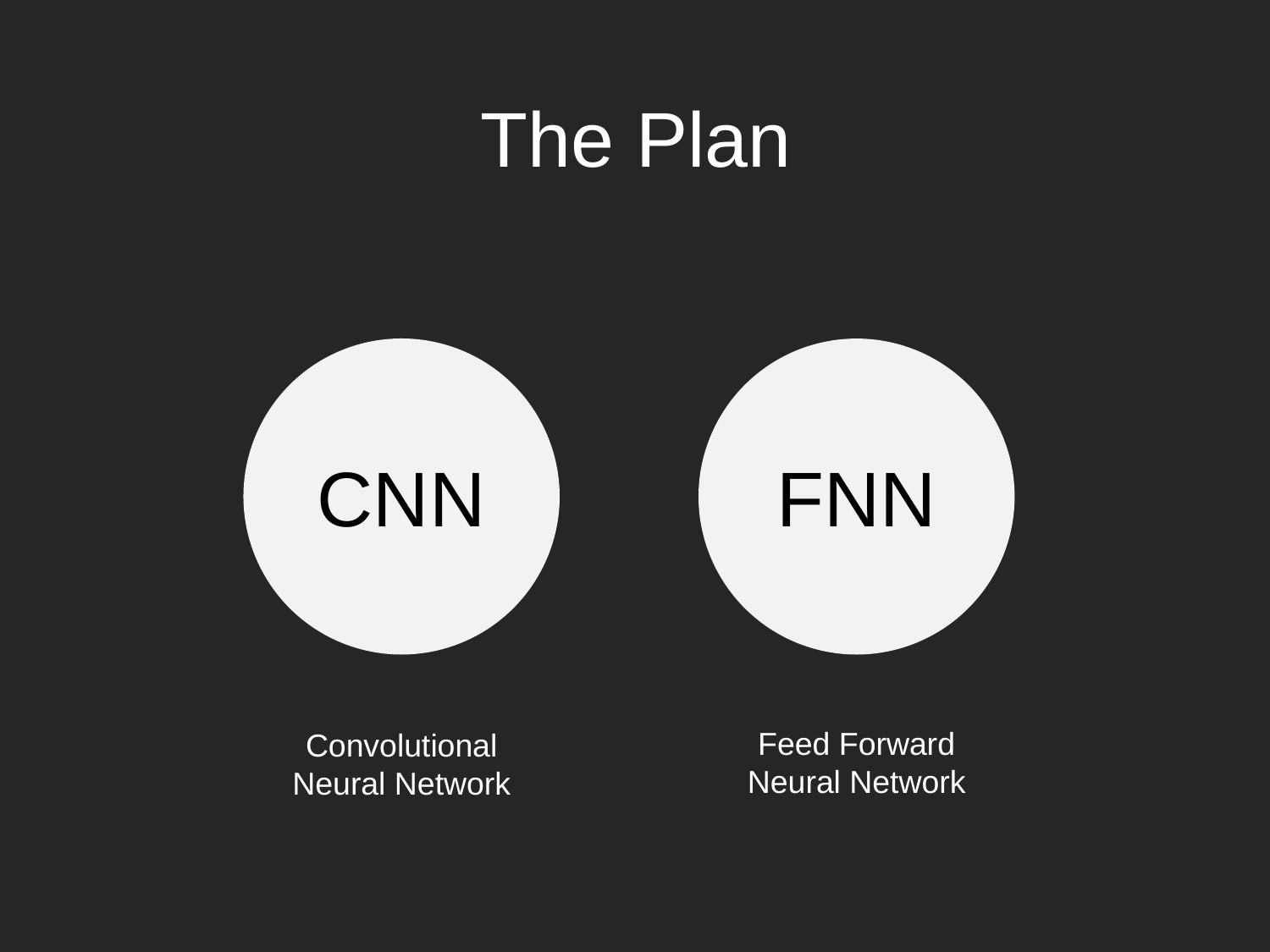

The Plan

CNN

FNN
Feed Forward Neural Network
Convolutional Neural Network